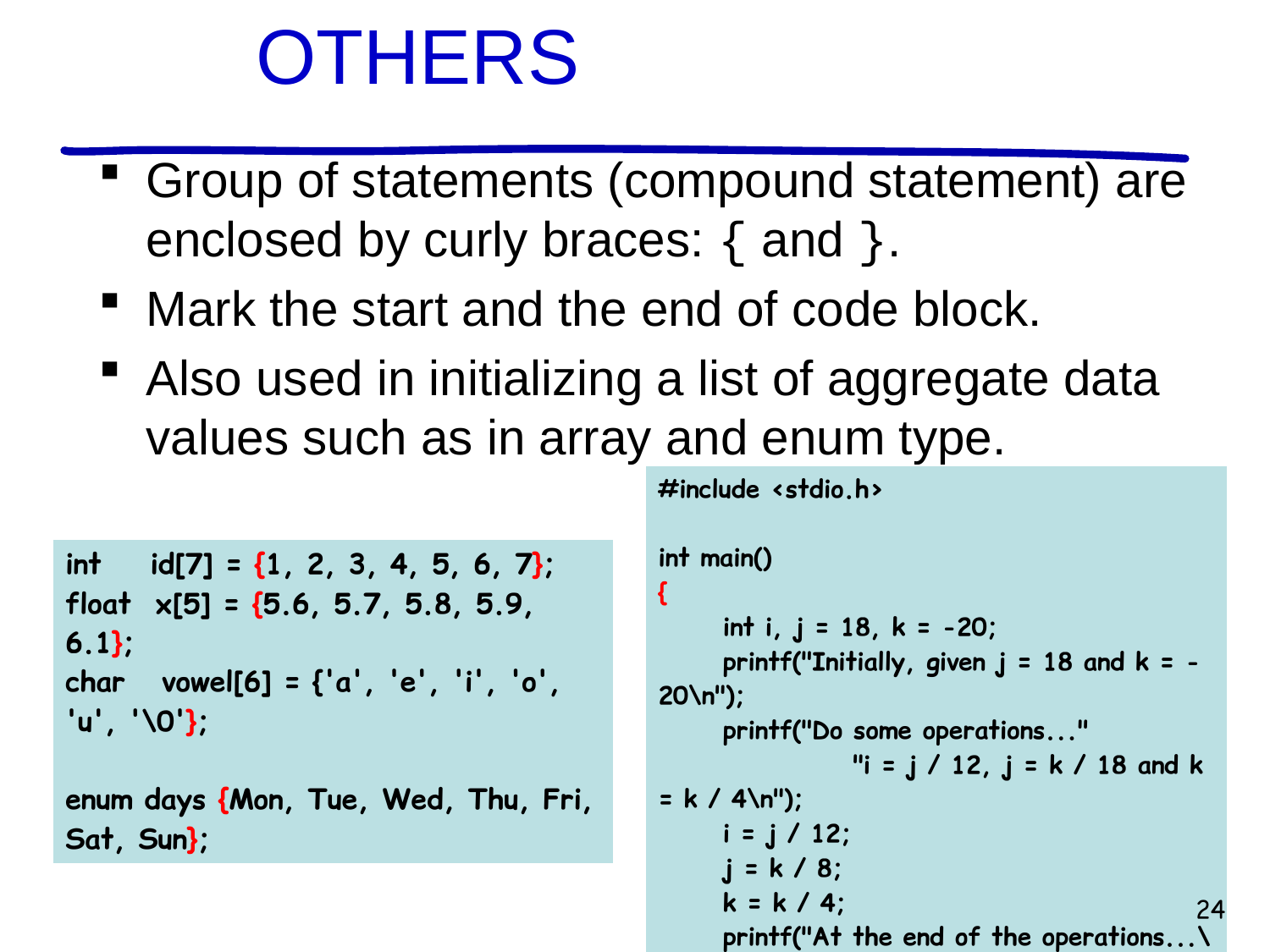

# OTHERS
Group of statements (compound statement) are enclosed by curly braces: { and }.
Mark the start and the end of code block.
Also used in initializing a list of aggregate data values such as in array and enum type.

| #include <stdio.h>   int main() {       int i, j = 18, k = -20;       printf("Initially, given j = 18 and k = -20\n");       printf("Do some operations..."                   "i = j / 12, j = k / 18 and k = k / 4\n");       i = j / 12;       j = k / 8;       k = k / 4;       printf("At the end of the operations...\n");       printf("i = %d, j = %d and k = %d\n", i, j, k);       return 0; } |
| --- |
| int    id[7] = {1, 2, 3, 4, 5, 6, 7}; float  x[5] = {5.6, 5.7, 5.8, 5.9, 6.1}; char   vowel[6] = {'a', 'e', 'i', 'o', 'u', '\0'}; enum days {Mon, Tue, Wed, Thu, Fri, Sat, Sun}; |
| --- |
24